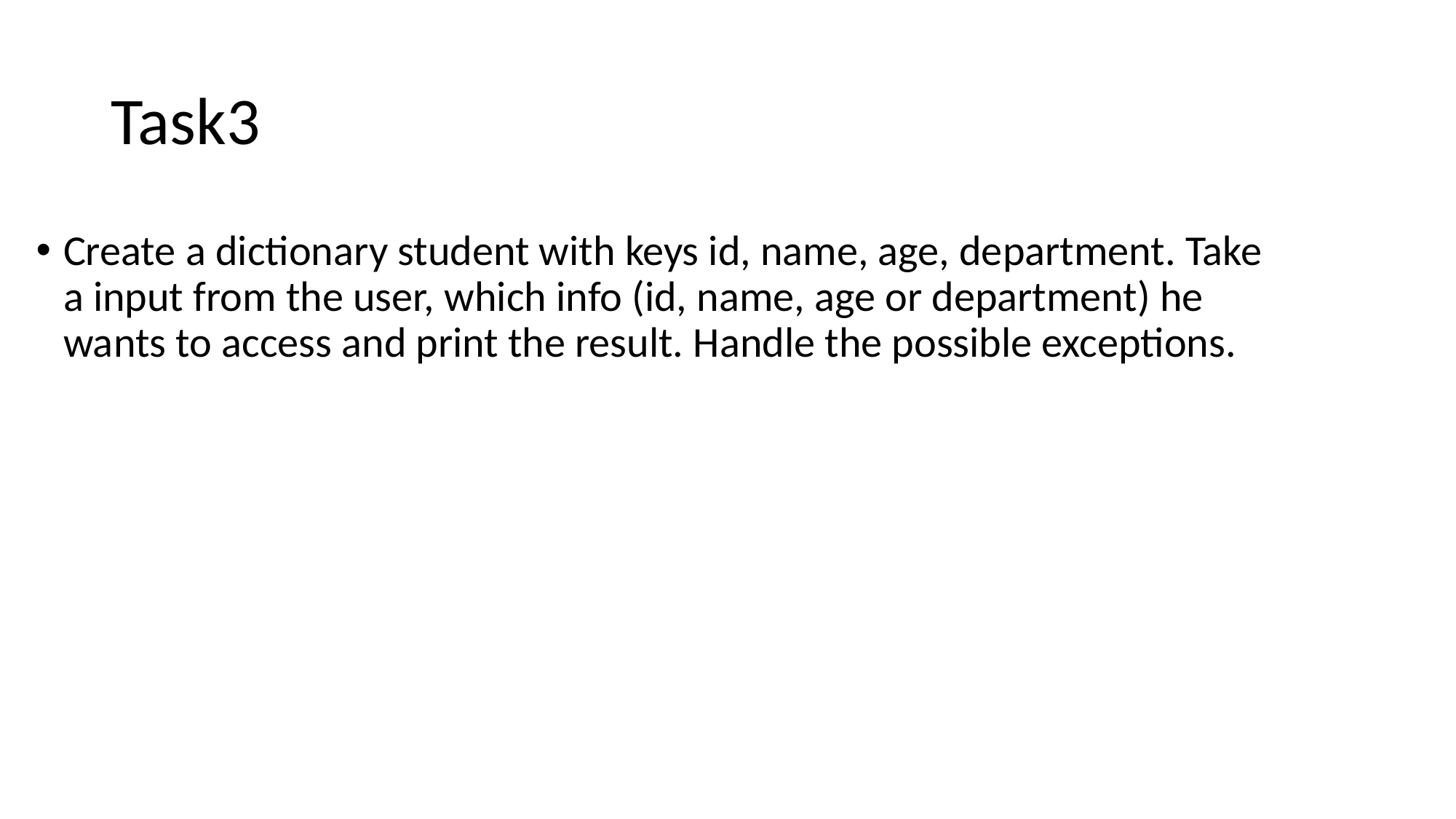

# Task3
Create a dictionary student with keys id, name, age, department. Take a input from the user, which info (id, name, age or department) he wants to access and print the result. Handle the possible exceptions.